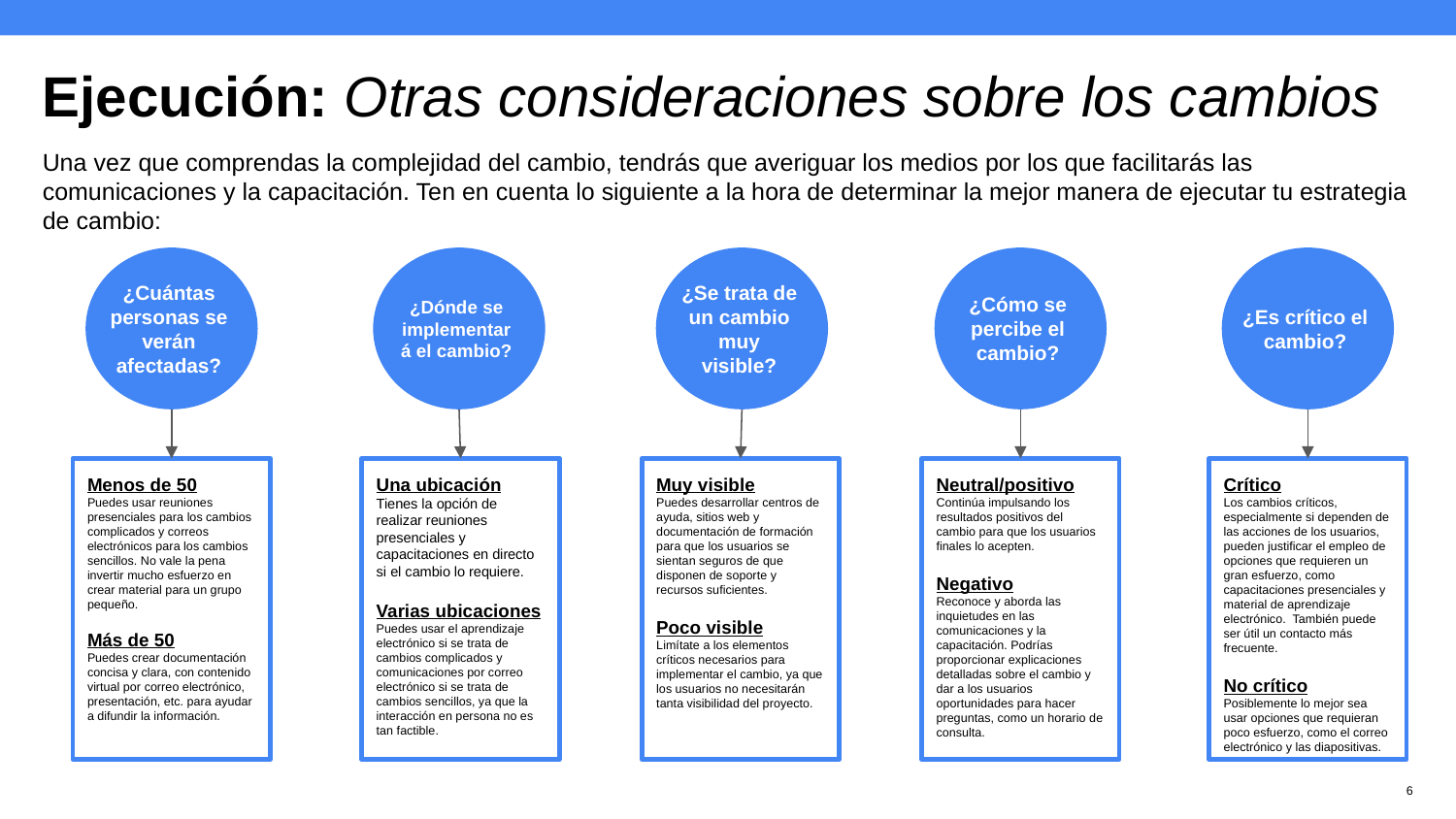

# Ejecución: Otras consideraciones sobre los cambios
Una vez que comprendas la complejidad del cambio, tendrás que averiguar los medios por los que facilitarás las comunicaciones y la capacitación. Ten en cuenta lo siguiente a la hora de determinar la mejor manera de ejecutar tu estrategia de cambio:

¿Cuántas personas se verán afectadas?

¿Dónde se implementará el cambio?

¿Se trata de un cambio muy visible?

¿Cómo se percibe el cambio?

¿Es crítico el cambio?
Menos de 50
Puedes usar reuniones presenciales para los cambios complicados y correos electrónicos para los cambios sencillos. No vale la pena invertir mucho esfuerzo en crear material para un grupo pequeño.

Más de 50
Puedes crear documentación concisa y clara, con contenido virtual por correo electrónico, presentación, etc. para ayudar a difundir la información.
Una ubicación
Tienes la opción de realizar reuniones presenciales y capacitaciones en directo si el cambio lo requiere.

Varias ubicaciones
Puedes usar el aprendizaje electrónico si se trata de cambios complicados y comunicaciones por correo electrónico si se trata de cambios sencillos, ya que la interacción en persona no es tan factible.
Muy visible
Puedes desarrollar centros de ayuda, sitios web y documentación de formación para que los usuarios se sientan seguros de que disponen de soporte y recursos suficientes.

Poco visible
Limítate a los elementos críticos necesarios para implementar el cambio, ya que los usuarios no necesitarán tanta visibilidad del proyecto.
Neutral/positivo
Continúa impulsando los resultados positivos del cambio para que los usuarios finales lo acepten.

Negativo
Reconoce y aborda las inquietudes en las comunicaciones y la capacitación. Podrías proporcionar explicaciones detalladas sobre el cambio y dar a los usuarios oportunidades para hacer preguntas, como un horario de consulta.
Crítico
Los cambios críticos, especialmente si dependen de las acciones de los usuarios, pueden justificar el empleo de opciones que requieren un gran esfuerzo, como capacitaciones presenciales y material de aprendizaje electrónico.  También puede ser útil un contacto más frecuente.

No crítico
Posiblemente lo mejor sea usar opciones que requieran poco esfuerzo, como el correo electrónico y las diapositivas.
6